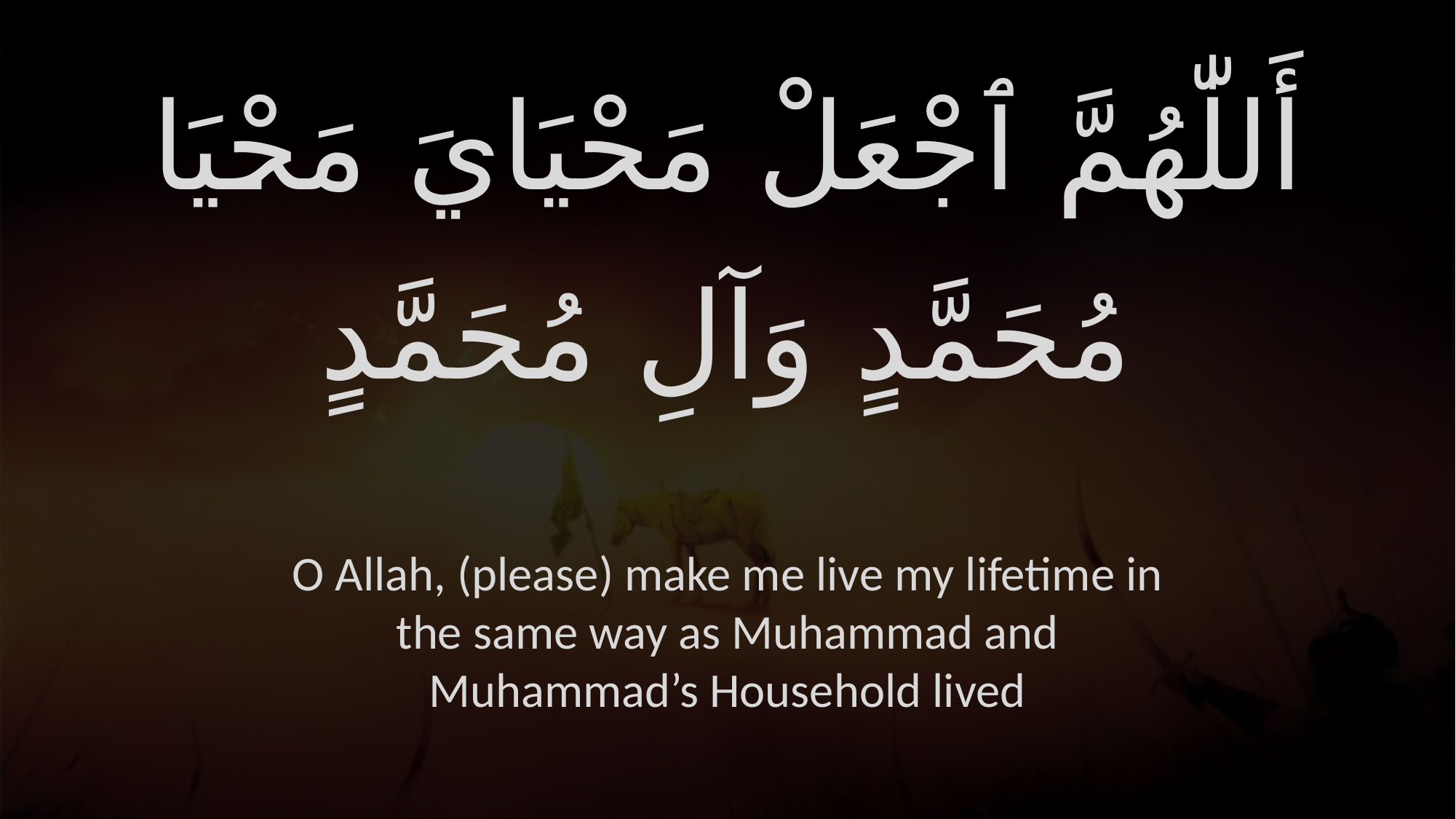

# أَللّٰهُمَّ ٱجْعَلْ مَحْيَايَ مَحْيَا مُحَمَّدٍ وَآلِ مُحَمَّدٍ
O Allah, (please) make me live my lifetime in the same way as Muhammad and Muhammad’s Household lived